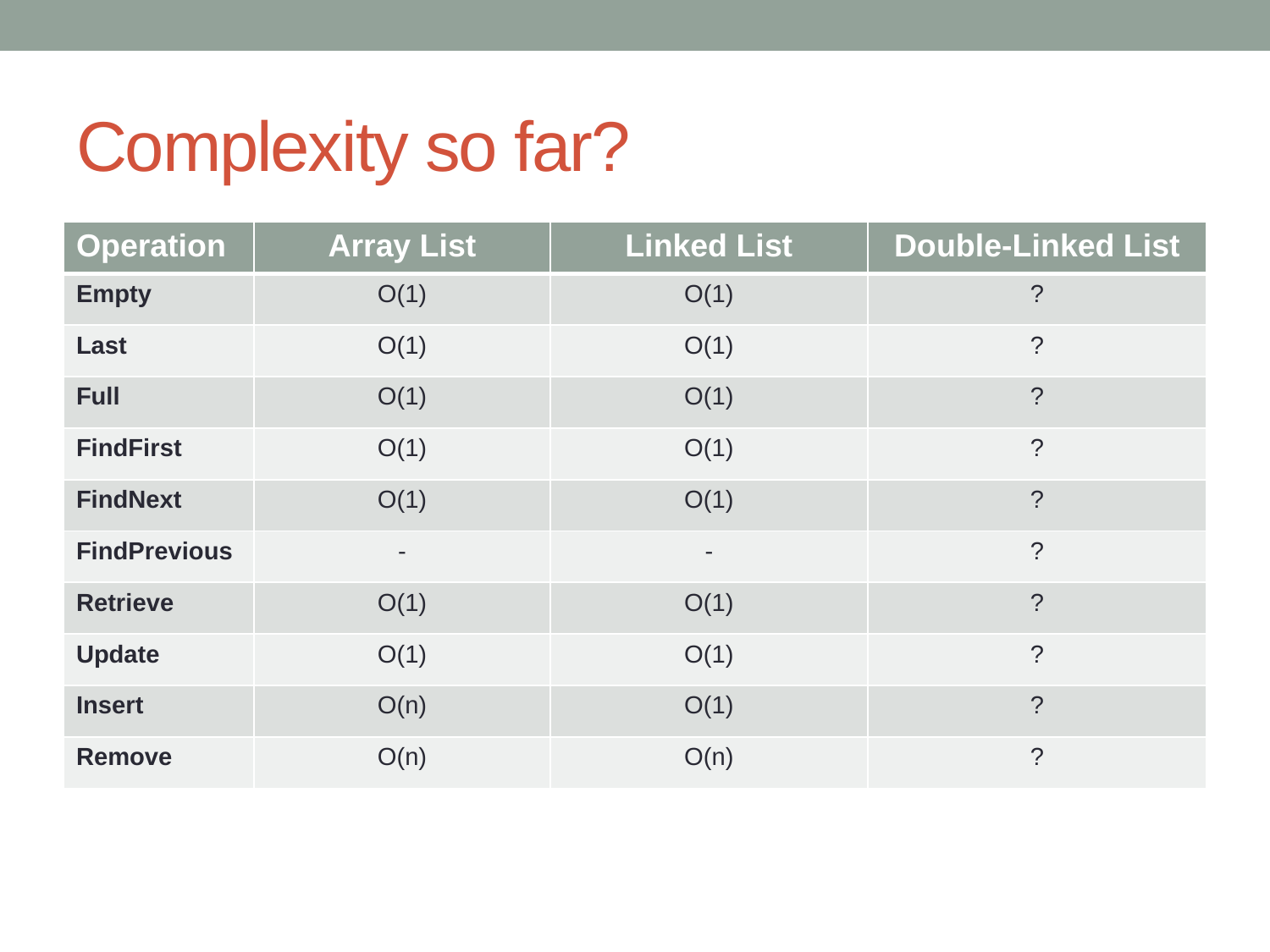

# Complexity so far?
| Operation | Array List | Linked List | Double-Linked List |
| --- | --- | --- | --- |
| Empty | O(1) | O(1) | ? |
| Last | O(1) | O(1) | ? |
| Full | O(1) | O(1) | ? |
| FindFirst | O(1) | O(1) | ? |
| FindNext | O(1) | O(1) | ? |
| FindPrevious | - | - | ? |
| Retrieve | O(1) | O(1) | ? |
| Update | O(1) | O(1) | ? |
| Insert | O(n) | O(1) | ? |
| Remove | O(n) | O(n) | ? |